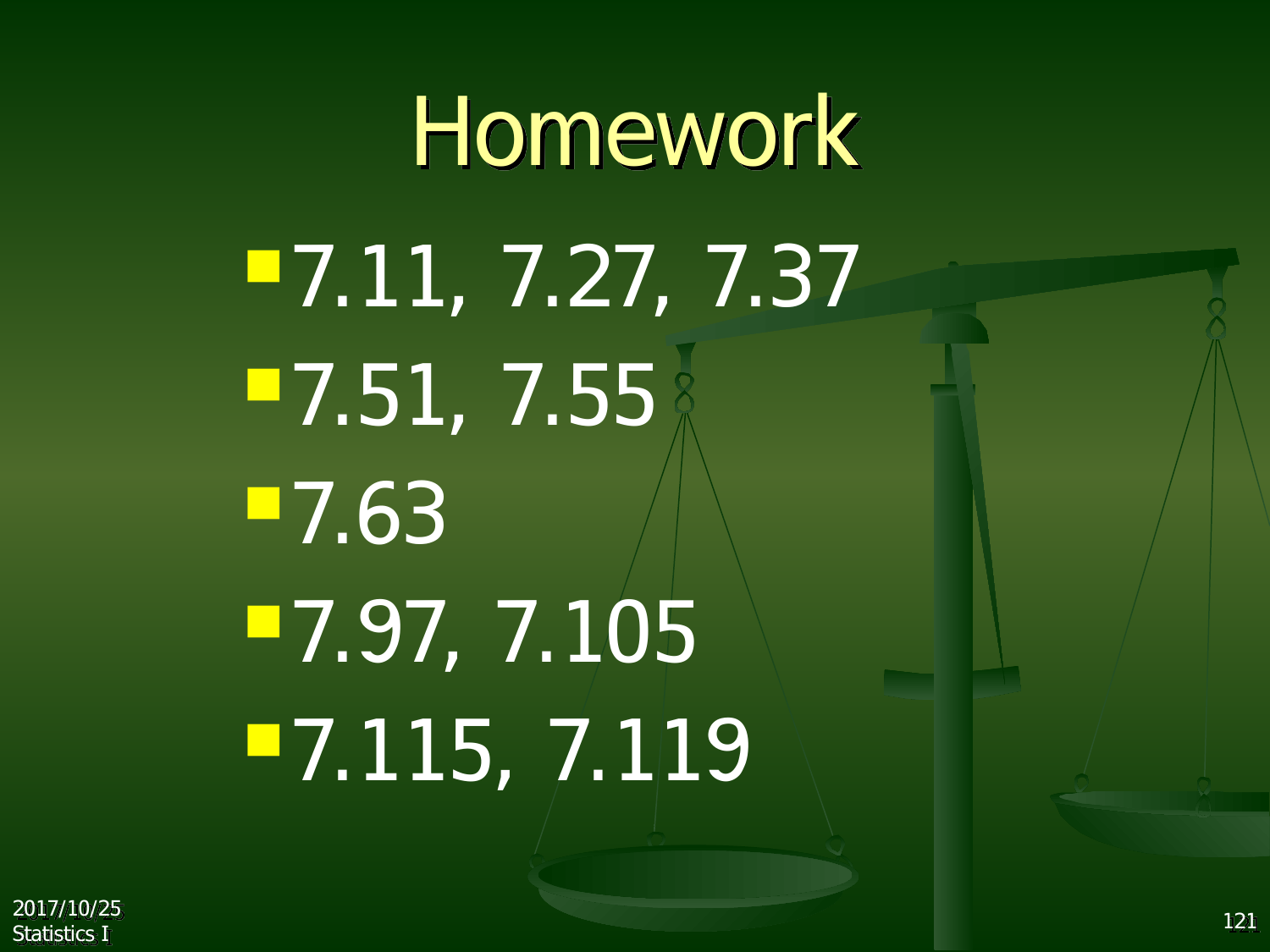

# Homework
7.11, 7.27, 7.37
7.51, 7.55
7.63
7.97, 7.105
7.115, 7.119
2017/10/25
Statistics I
121